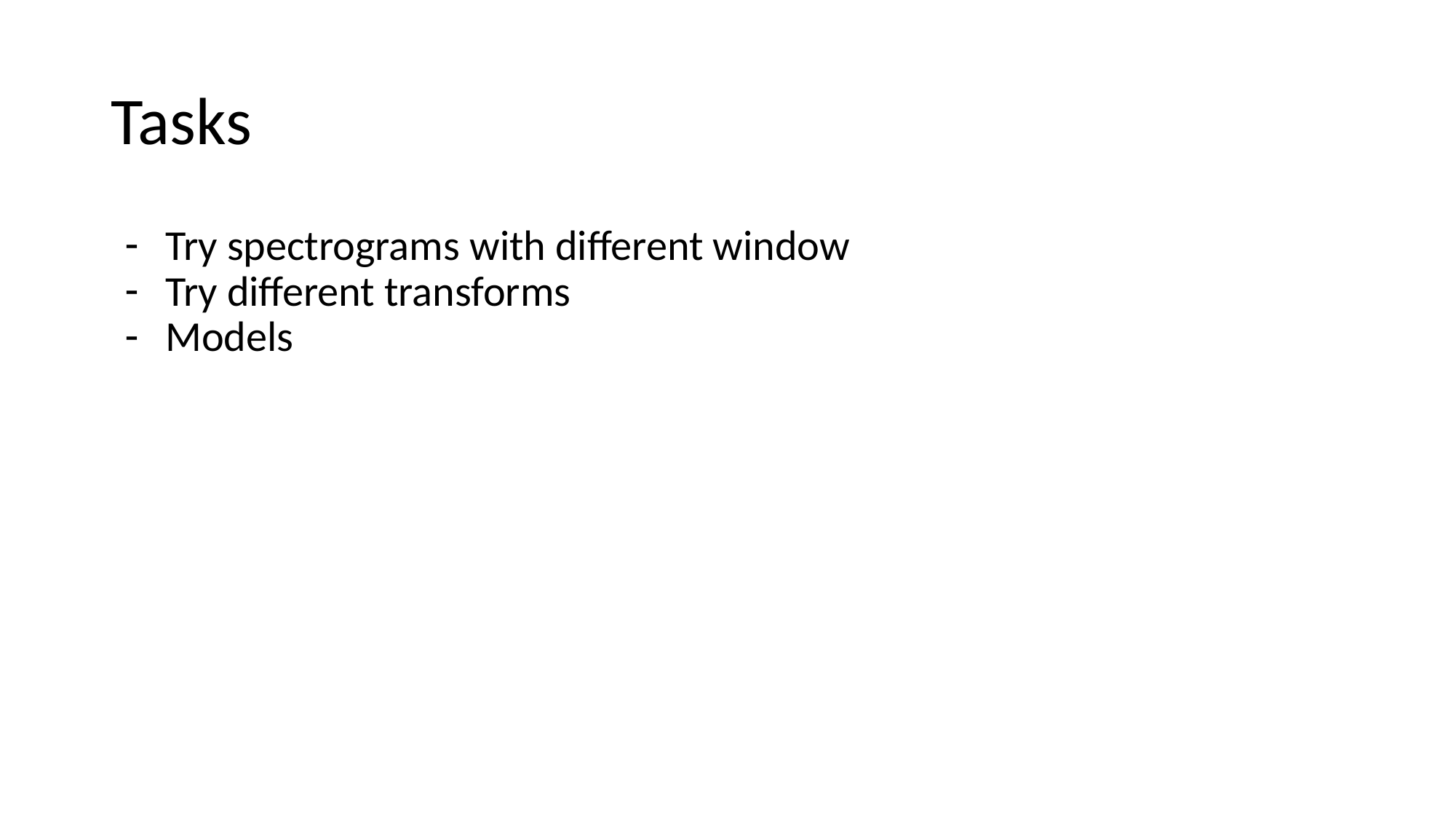

# Tasks
Try spectrograms with different window
Try different transforms
Models